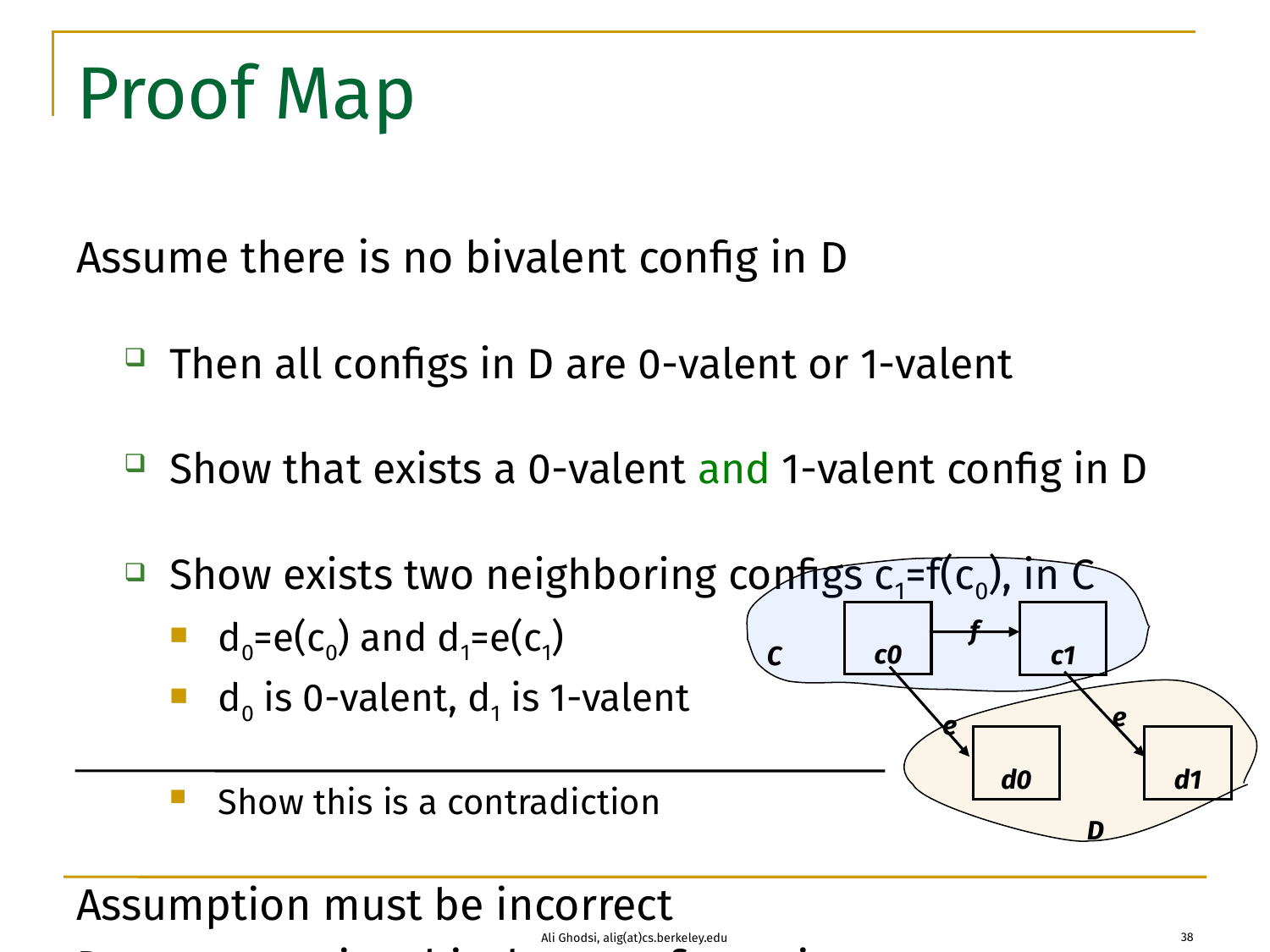

# Proof Map
Assume there is no bivalent config in D

Then all configs in D are 0-valent or 1-valent

Show that exists a 0-valent and 1-valent config in D

Show exists two neighboring configs c1=f(c0), in C
d0=e(c0) and d1=e(c1)
d0 is 0-valent, d1 is 1-valent

Show this is a contradiction

Assumption must be incorrect
D must contain a bivalent configuration

f
C
c0
c1

e

e

d0
d1

D
38
Ali Ghodsi, alig(at)cs.berkeley.edu